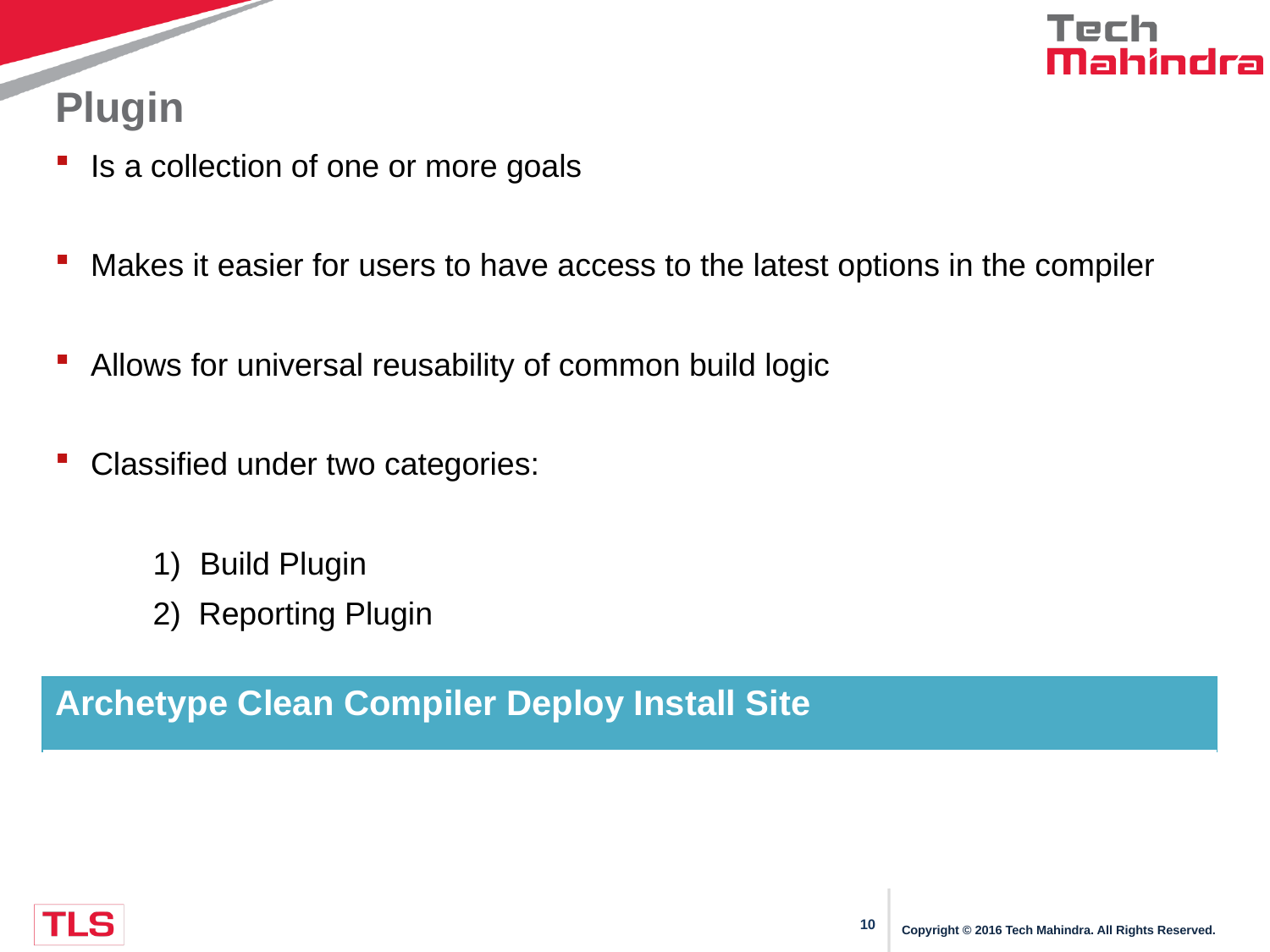

# Plugin
 Is a collection of one or more goals

 Makes it easier for users to have access to the latest options in the compiler

 Allows for universal reusability of common build logic

 Classified under two categories:

           1)	  Build Plugin
           2)  Reporting Plugin

| Archetype Clean Compiler Deploy Install Site |
| --- |
Copyright © 2016 Tech Mahindra. All Rights Reserved.